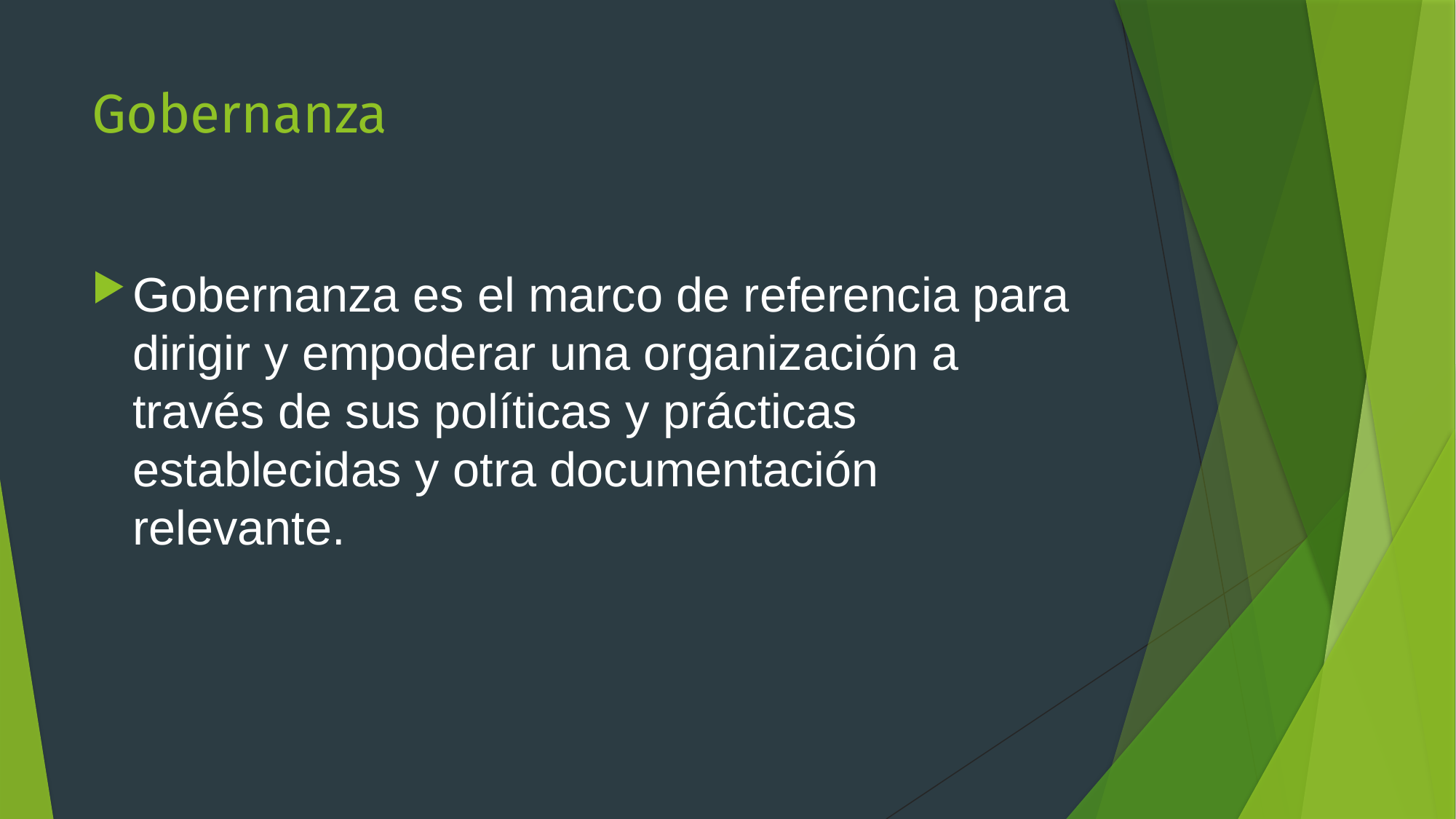

# Gobernanza
Gobernanza es el marco de referencia para dirigir y empoderar una organización a través de sus políticas y prácticas establecidas y otra documentación relevante.